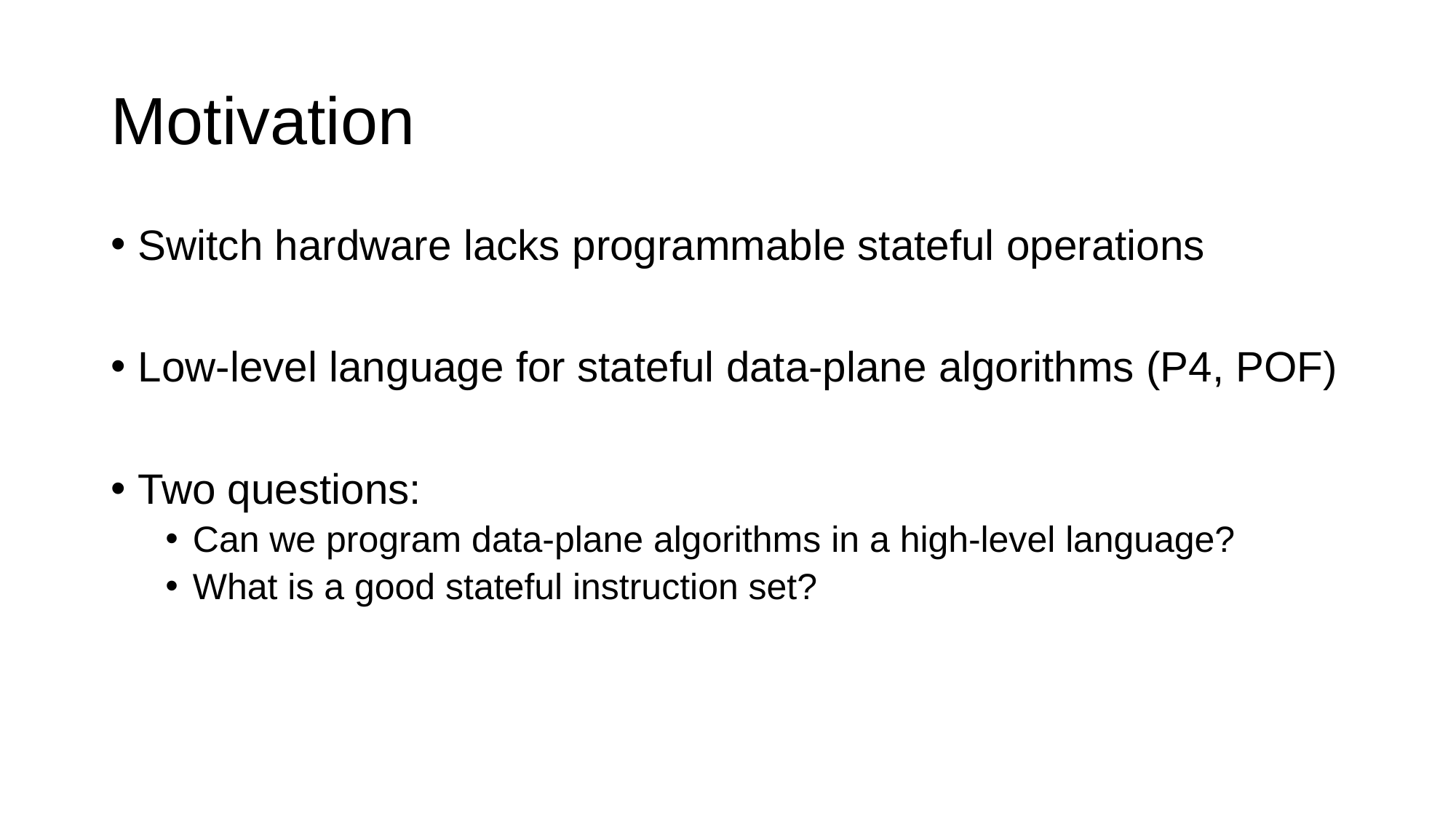

# Motivation
Switch hardware lacks programmable stateful operations

Low-level language for stateful data-plane algorithms (P4, POF)

Two questions:
Can we program data-plane algorithms in a high-level language?
What is a good stateful instruction set?